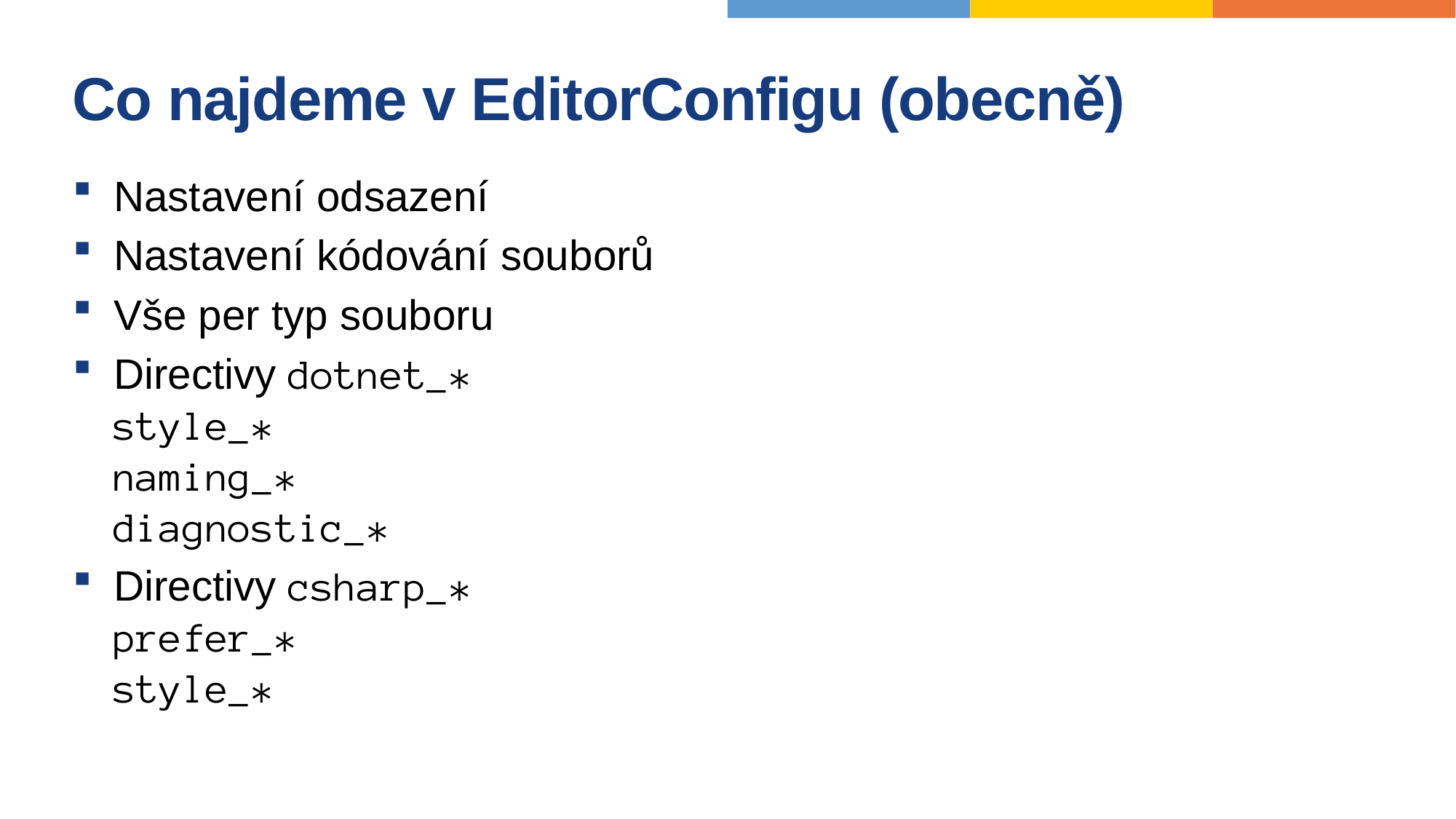

# Co najdeme v EditorConfigu (obecně)
Nastavení odsazení
Nastavení kódování souborů
Vše per typ souboru
Directivy dotnet_*
style_*
naming_*
diagnostic_*
Directivy csharp_*
prefer_*
style_*